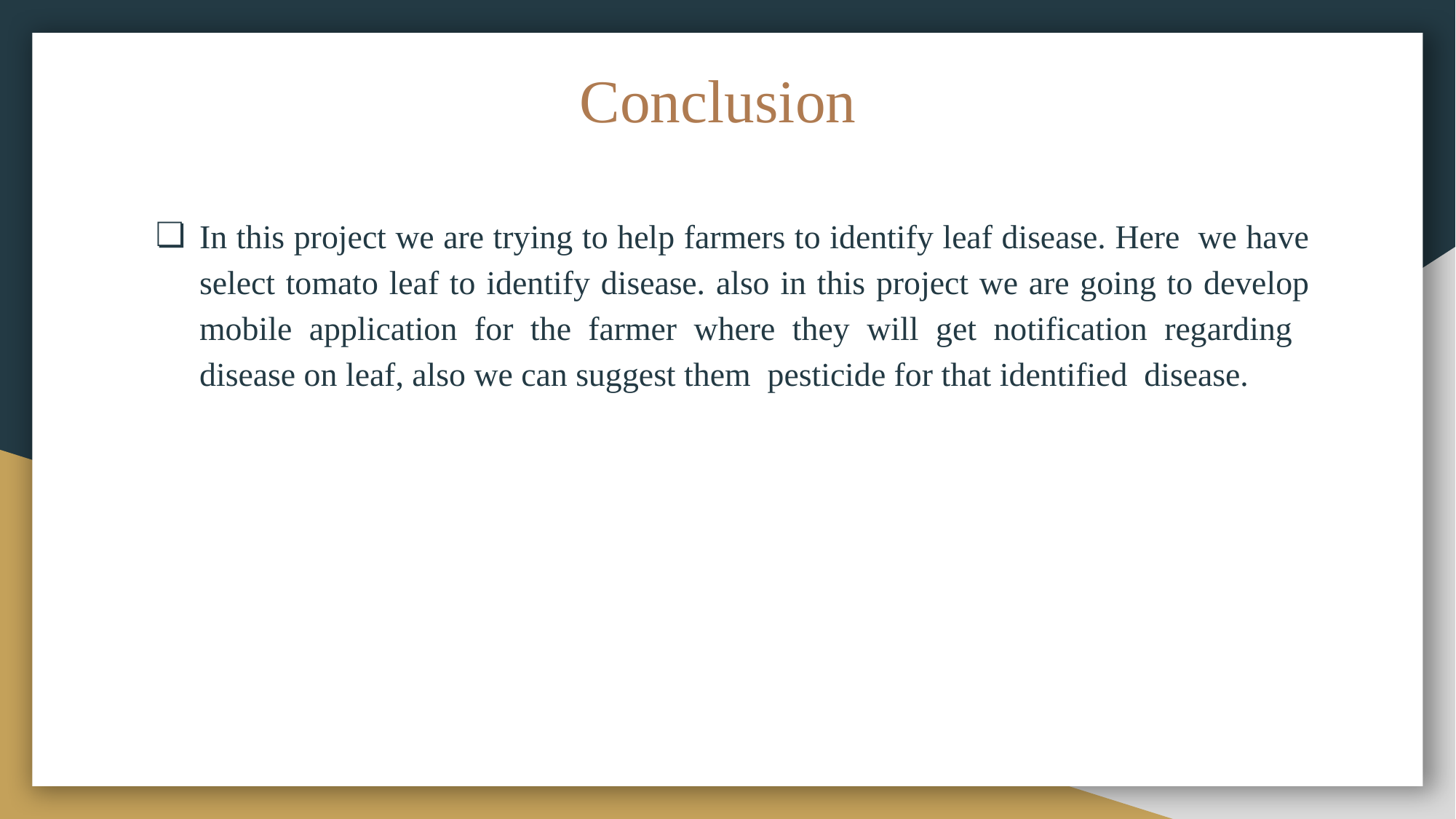

# Conclusion
In this project we are trying to help farmers to identify leaf disease. Here  we have select tomato leaf to identify disease. also in this project we are going to develop mobile application for the farmer where they will get notification regarding  disease on leaf, also we can suggest them  pesticide for that identified  disease.